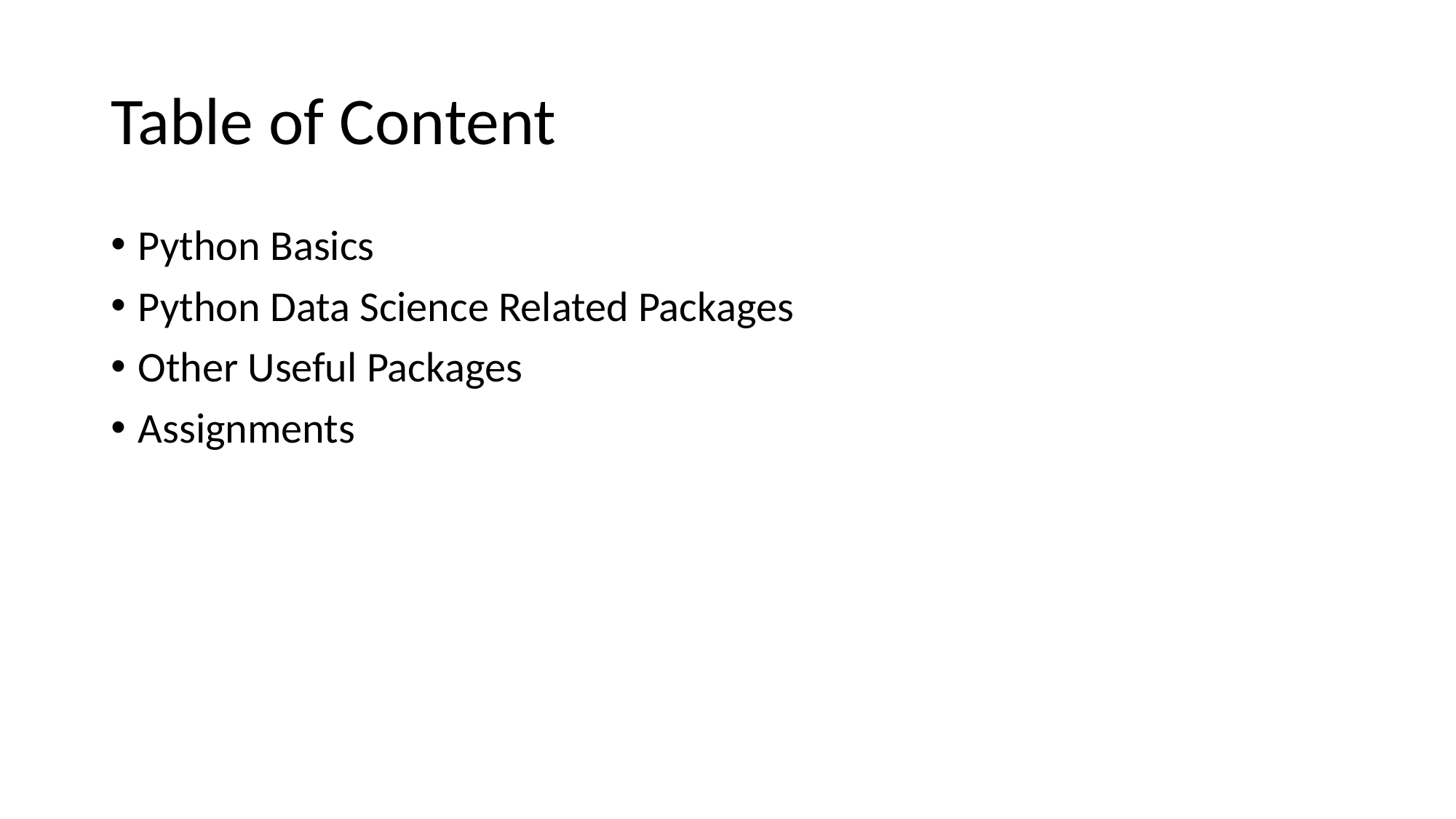

# Table of Content
Python Basics
Python Data Science Related Packages
Other Useful Packages
Assignments